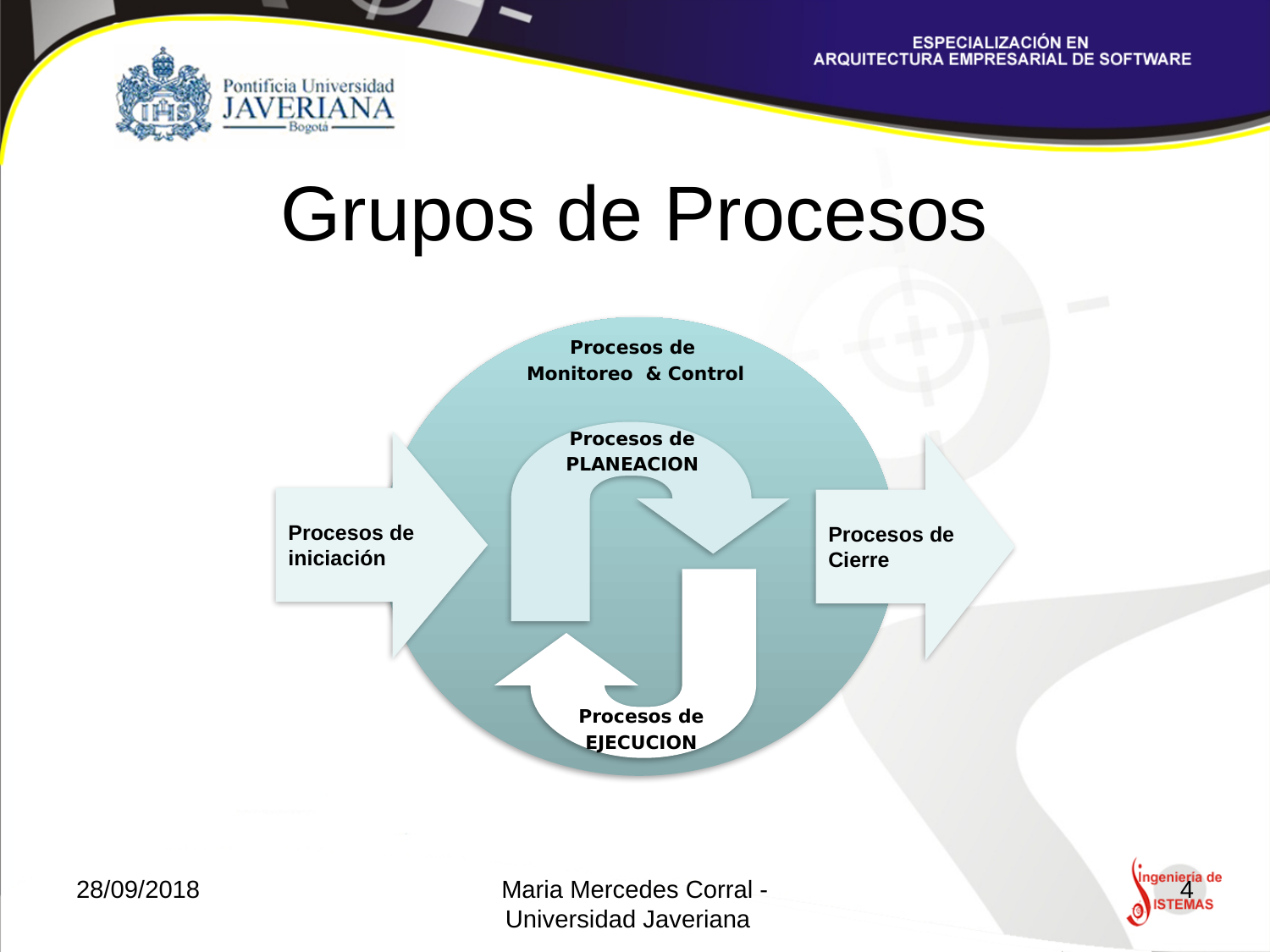

# Grupos de Procesos

Procesos de
Monitoreo  & Control
Procesos de
PLANEACION

Procesos de iniciación

Procesos de
EJECUCION

Procesos de Cierre

28/09/2018
Maria Mercedes Corral - Universidad Javeriana
4